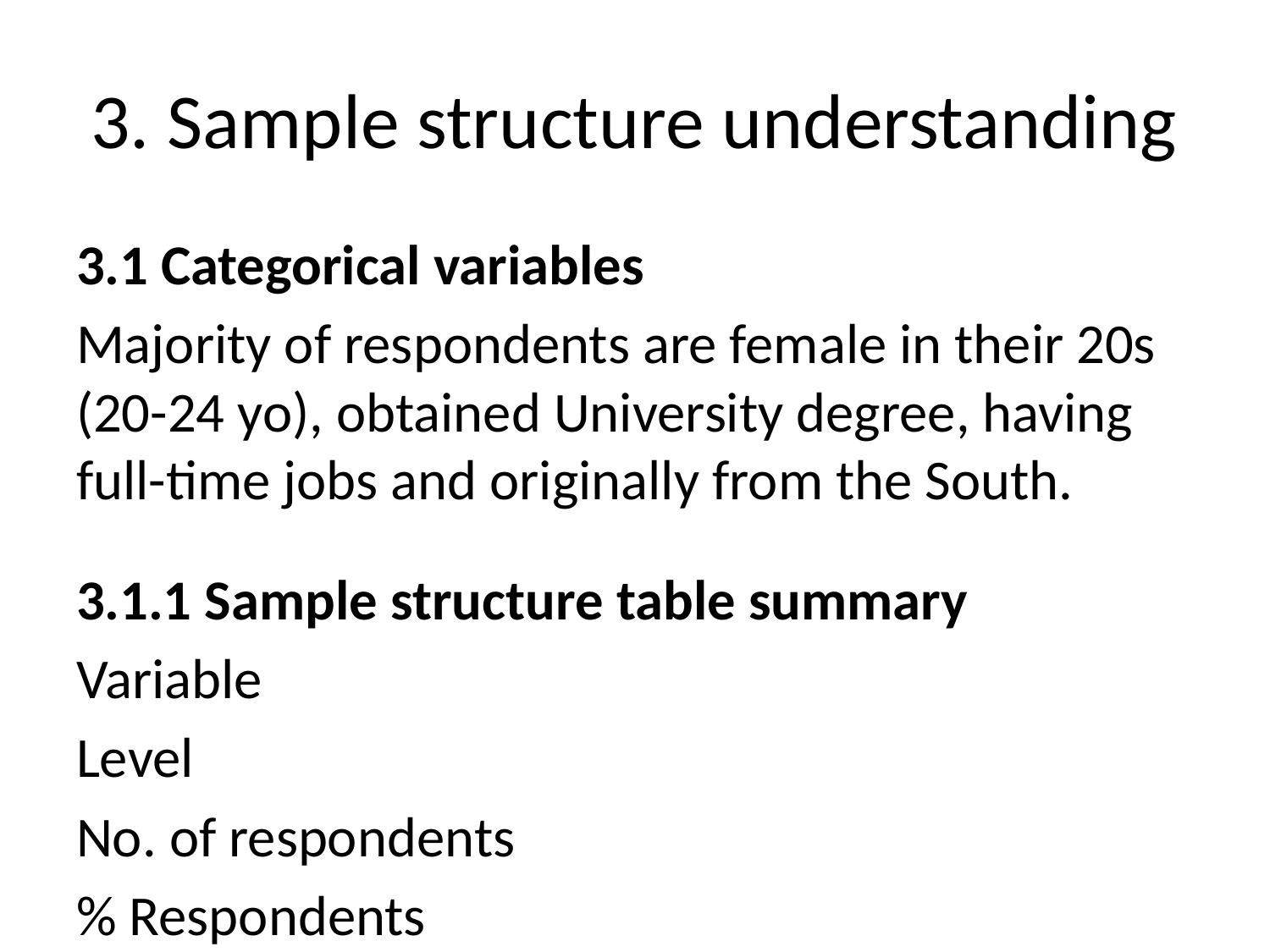

# 3. Sample structure understanding
3.1 Categorical variables
Majority of respondents are female in their 20s (20-24 yo), obtained University degree, having full-time jobs and originally from the South.
3.1.1 Sample structure table summary
Variable
Level
No. of respondents
% Respondents
Age range
20-24 yo
173
57.67
Age range
Above 35 yo
71
23.67
Age range
25-35 yo
56
18.67
Education level
University
267
89.00
Education level
High school
31
10.33
Education level
Below high school
2
0.67
Gender
Female
199
66.33
Gender
Male
101
33.67
Job
Full-time
155
51.67
Job
Student
103
34.33
Job
Part-time
33
11.00
Job
Housework
9
3.00
Native village
South
195
65.00
Native village
Central
66
22.00
Native village
North
39
13.00
3.1.2 Sample structure plot